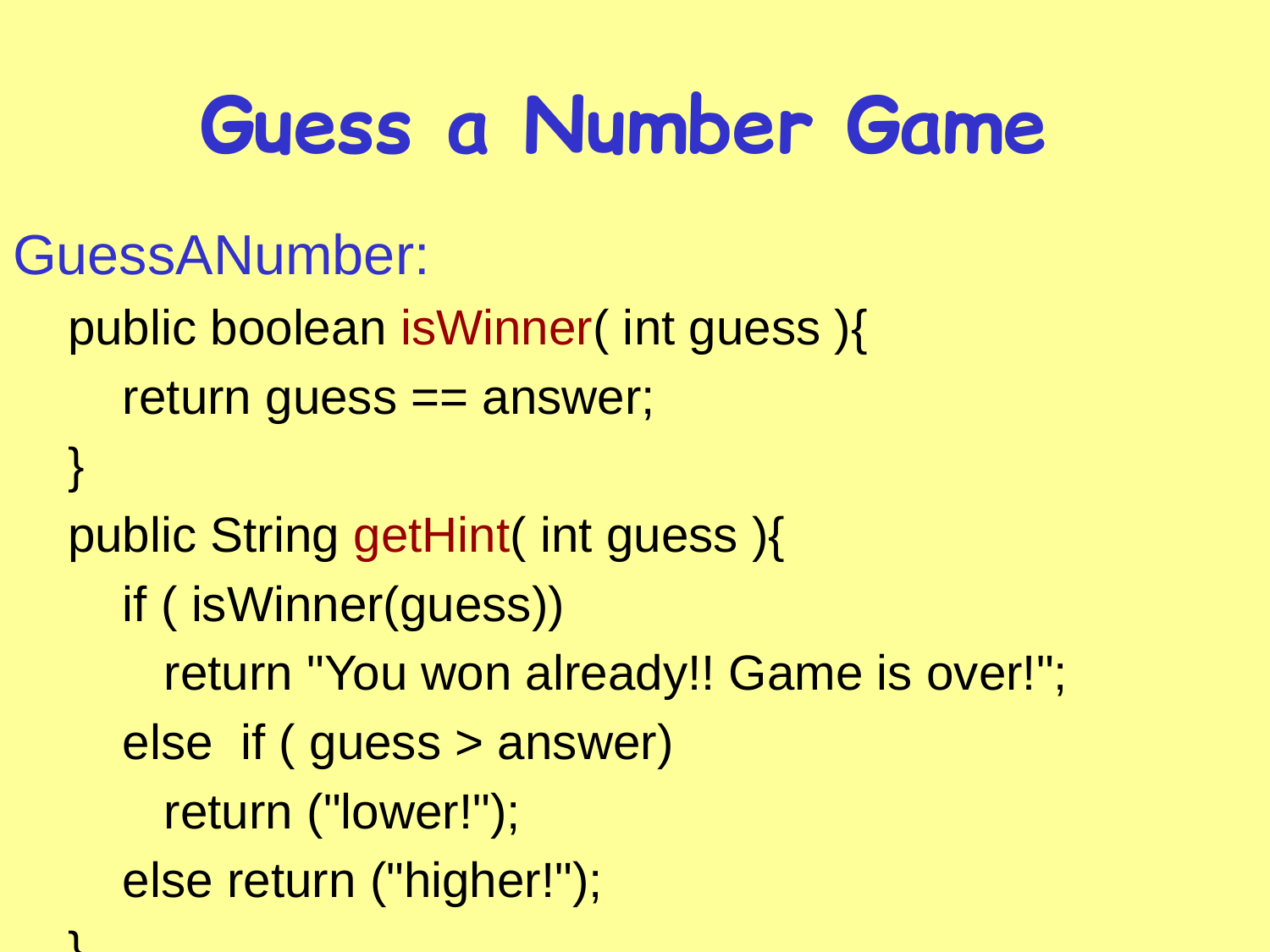

# Guess a Number Game
GuessANumber:
    public boolean isWinner( int guess ){
        return guess == answer;
    }
    public String getHint( int guess ){
        if ( isWinner(guess))
           return "You won already!! Game is over!";
        else  if ( guess > answer)
           return ("lower!");
        else return ("higher!");
    }
…